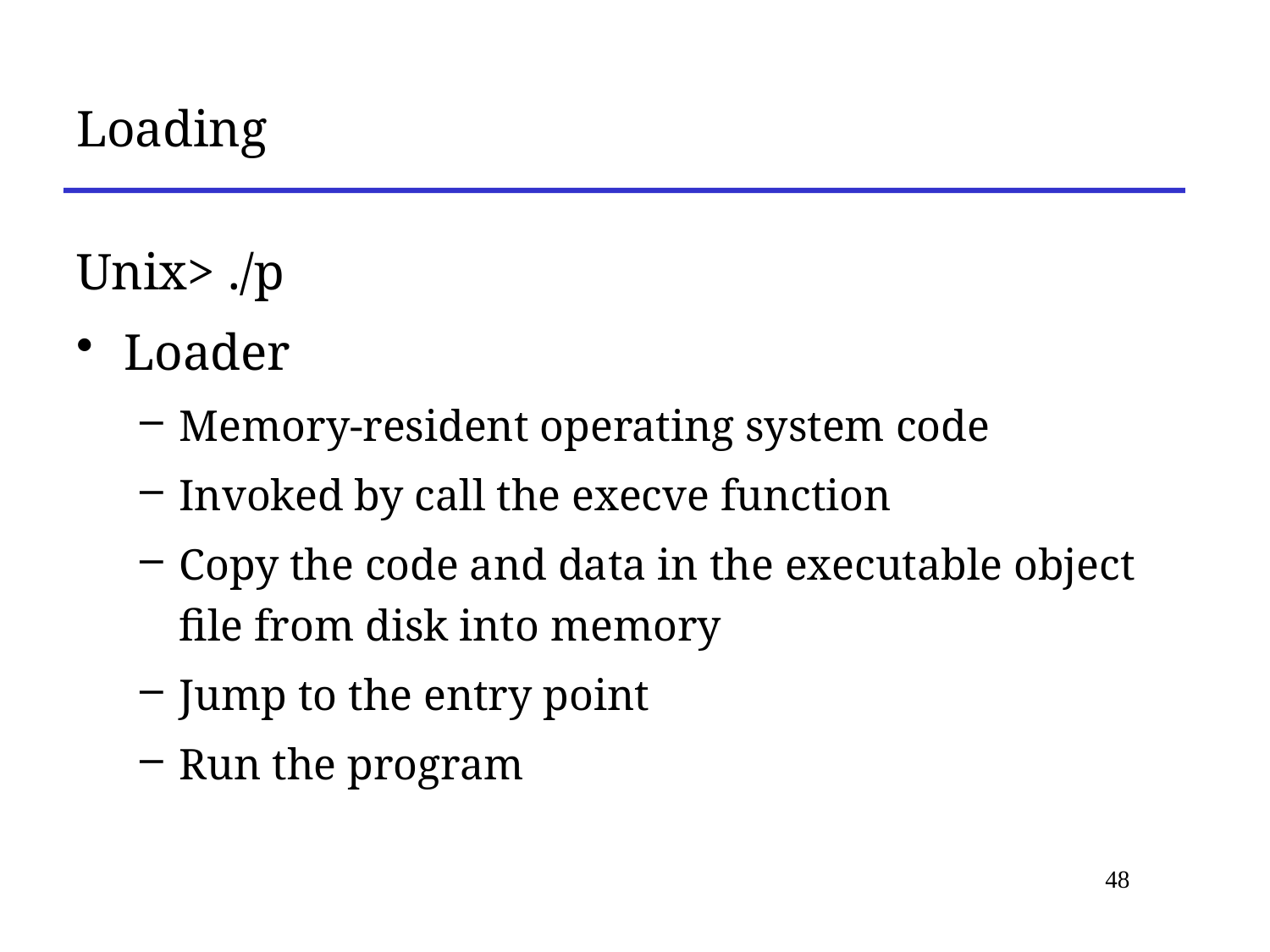

# Loading
Unix> ./p
Loader
Memory-resident operating system code
Invoked by call the execve function
Copy the code and data in the executable object file from disk into memory
Jump to the entry point
Run the program
48